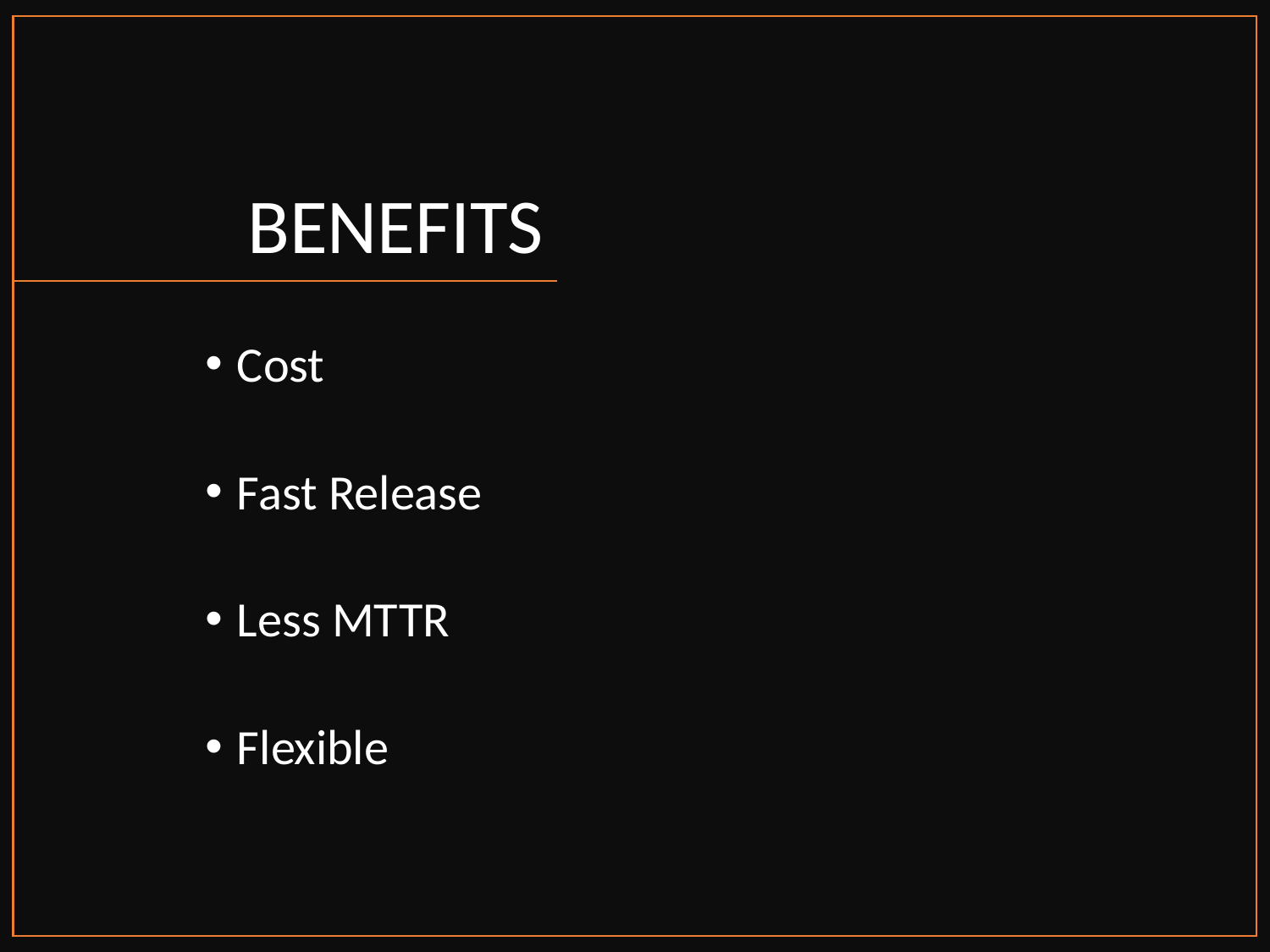

BENEFITS
Cost

Fast Release

Less MTTR

Flexible